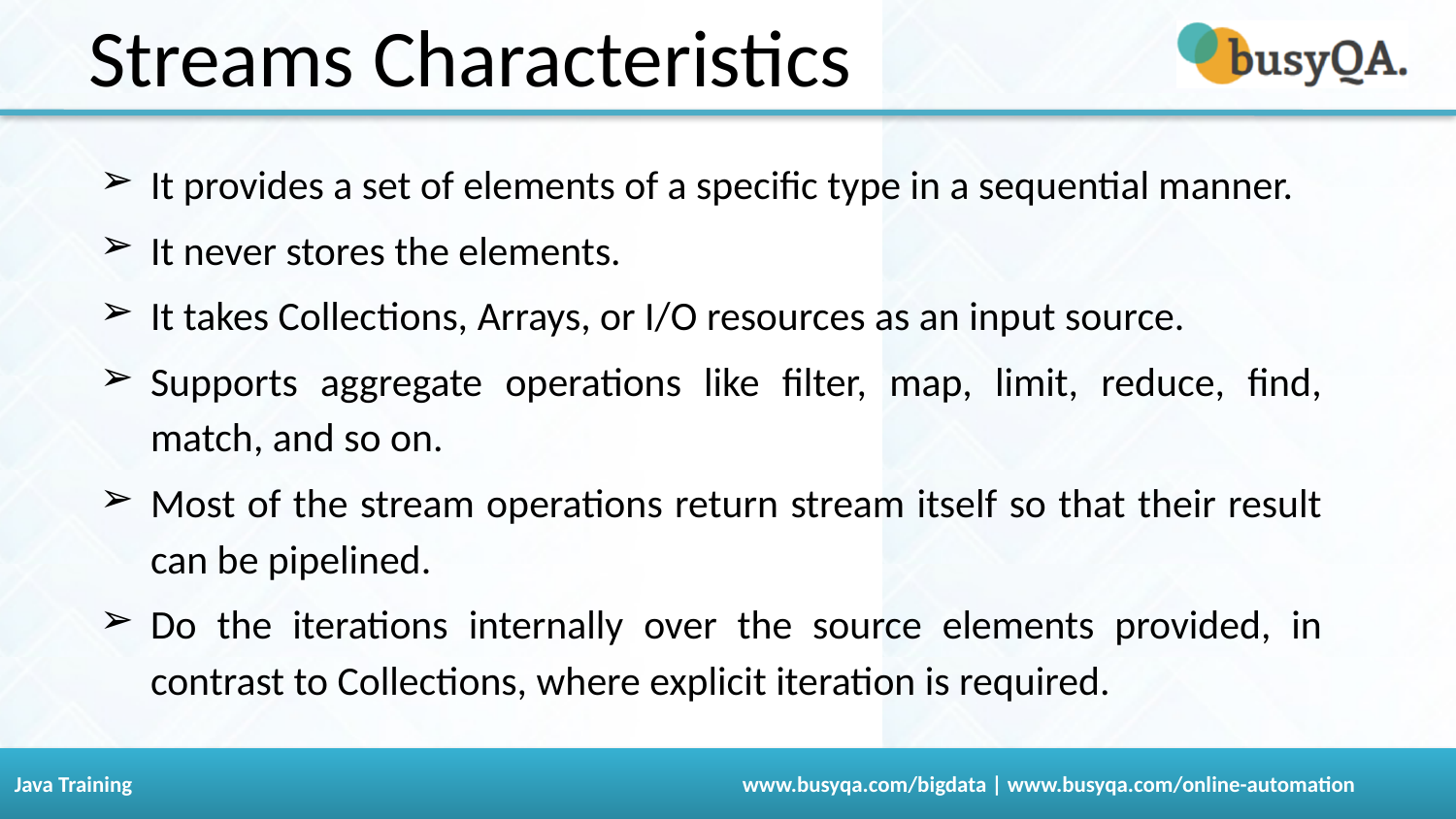

Streams Characteristics
It provides a set of elements of a specific type in a sequential manner.
It never stores the elements.
It takes Collections, Arrays, or I/O resources as an input source.
Supports aggregate operations like filter, map, limit, reduce, find, match, and so on.
Most of the stream operations return stream itself so that their result can be pipelined.
Do the iterations internally over the source elements provided, in contrast to Collections, where explicit iteration is required.